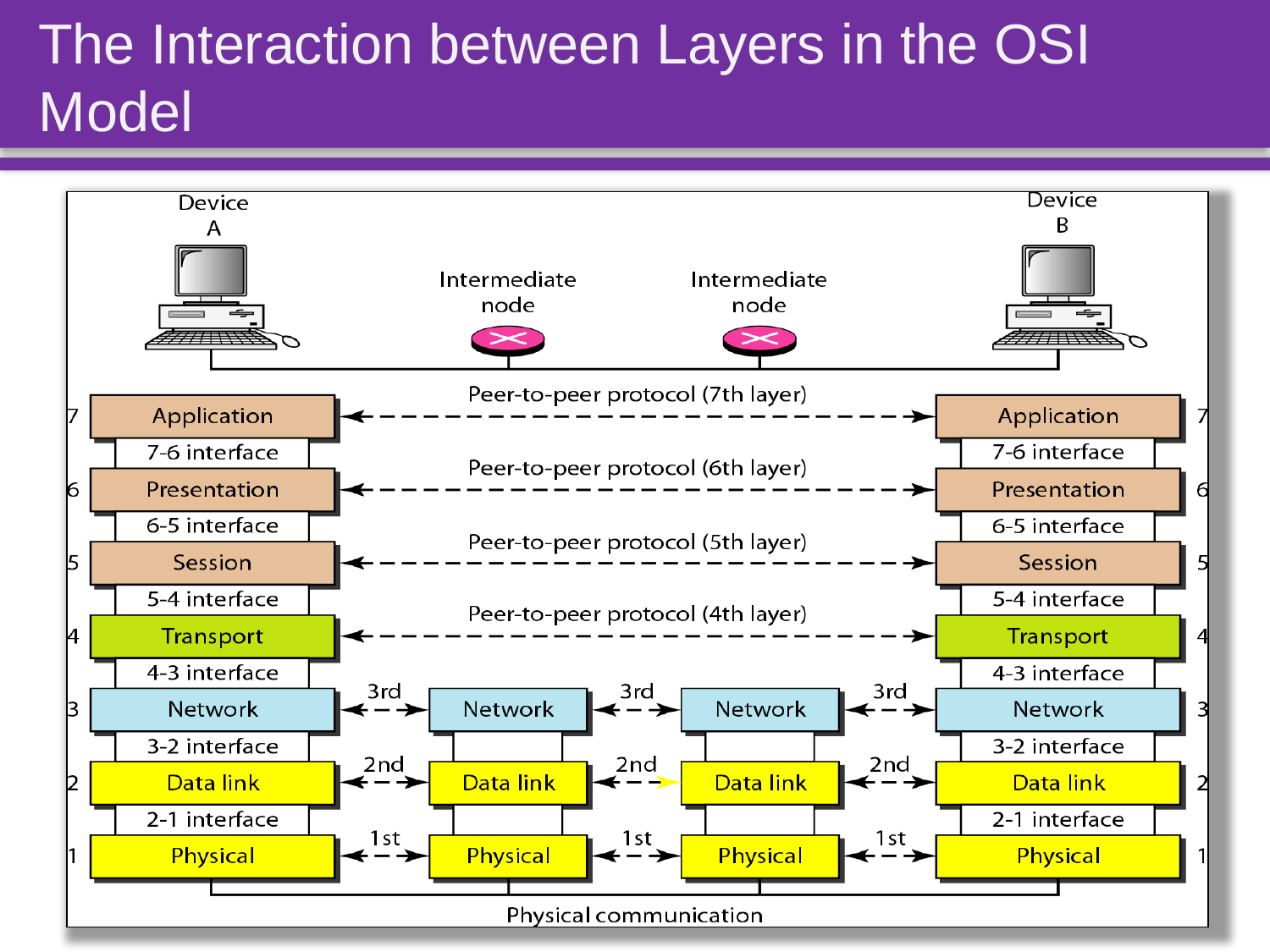

# The Interaction between Layers in the OSI Model